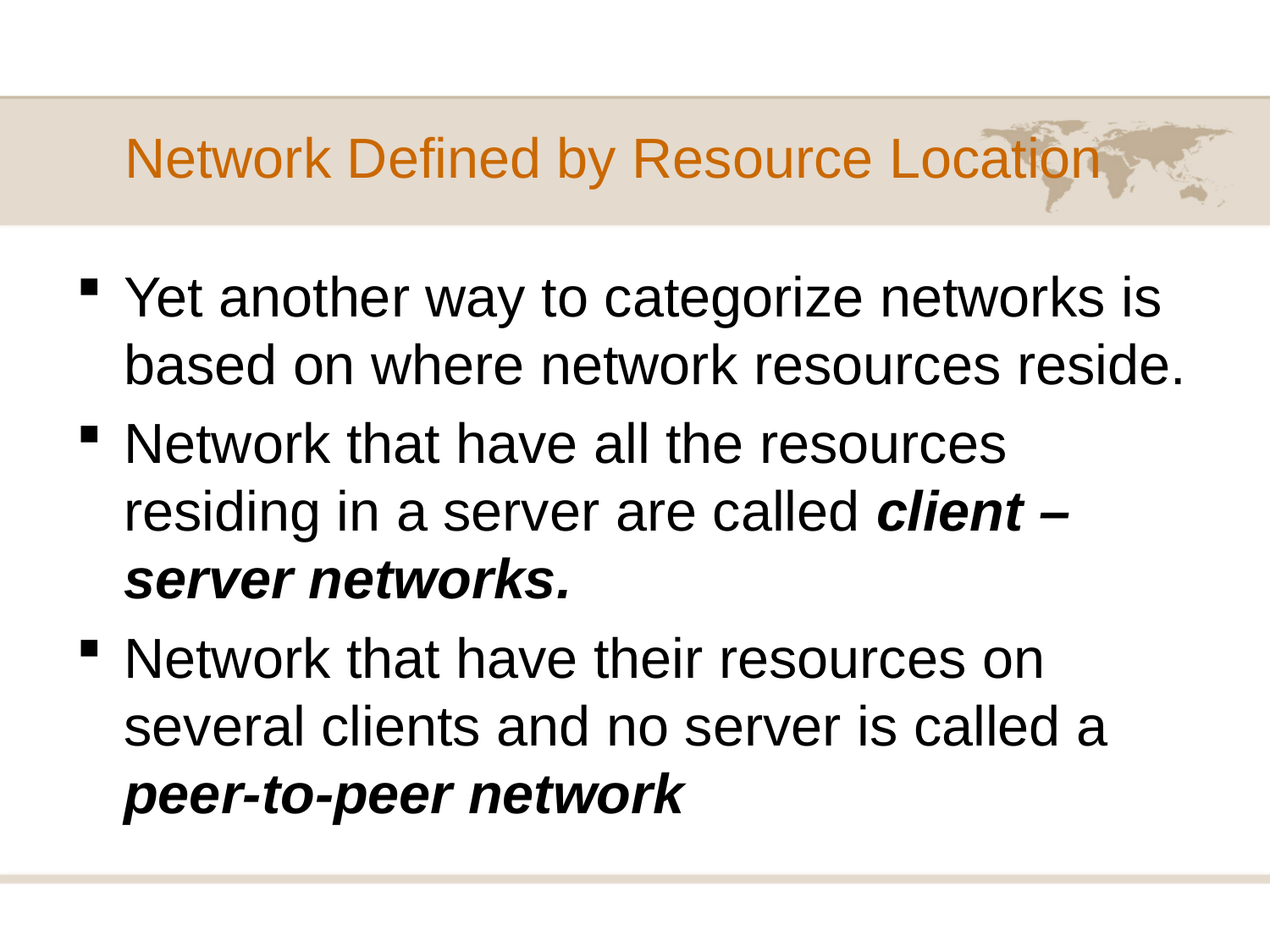

# Network Defined by Resource Location
Yet another way to categorize networks is based on where network resources reside.
Network that have all the resources residing in a server are called client –server networks.
Network that have their resources on several clients and no server is called a peer-to-peer network